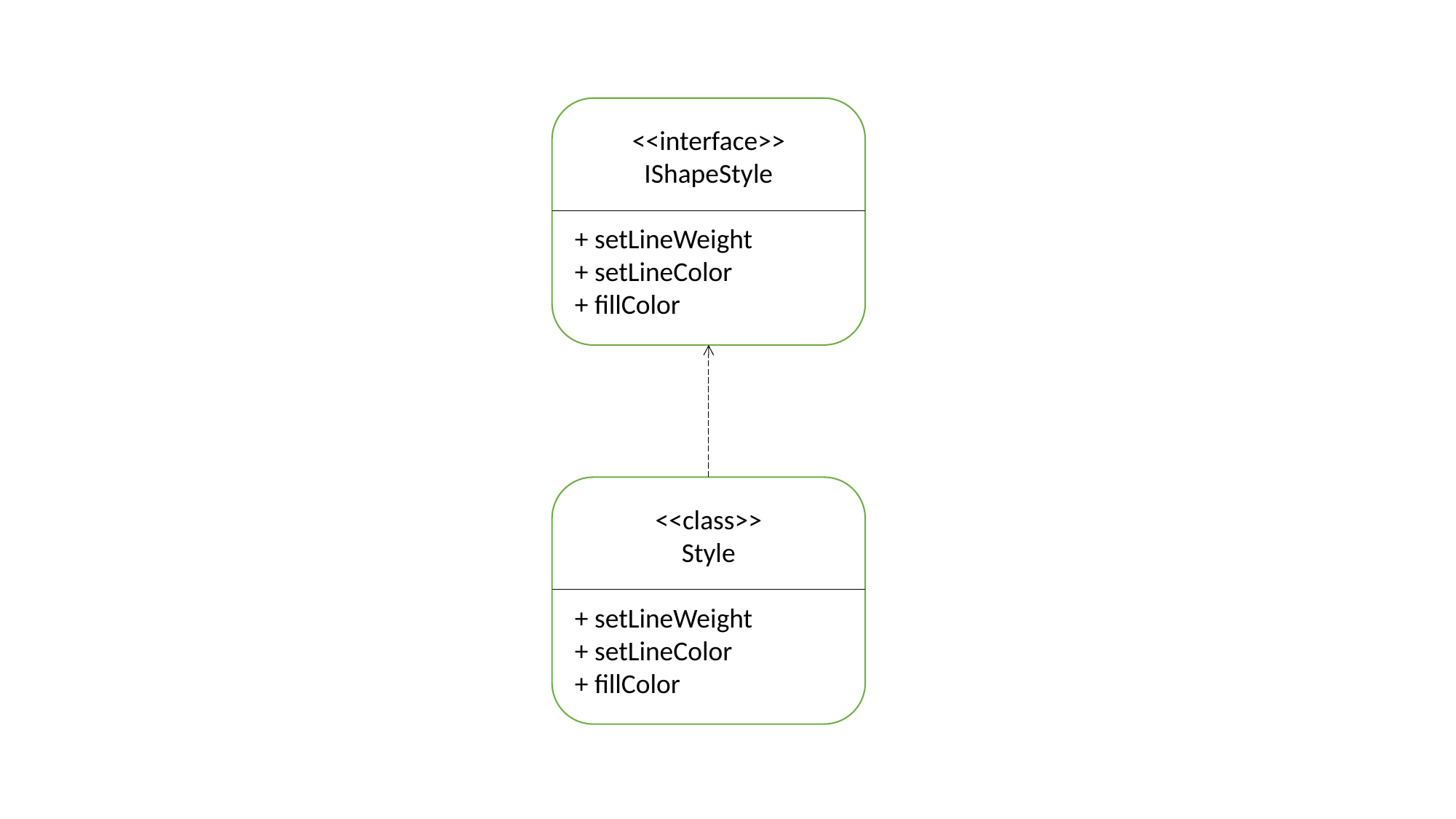

<<interface>>
IShapeStyle

+ setLineWeight
+ setLineColor
+ fillColor
<<class>>
Style

+ setLineWeight
+ setLineColor
+ fillColor